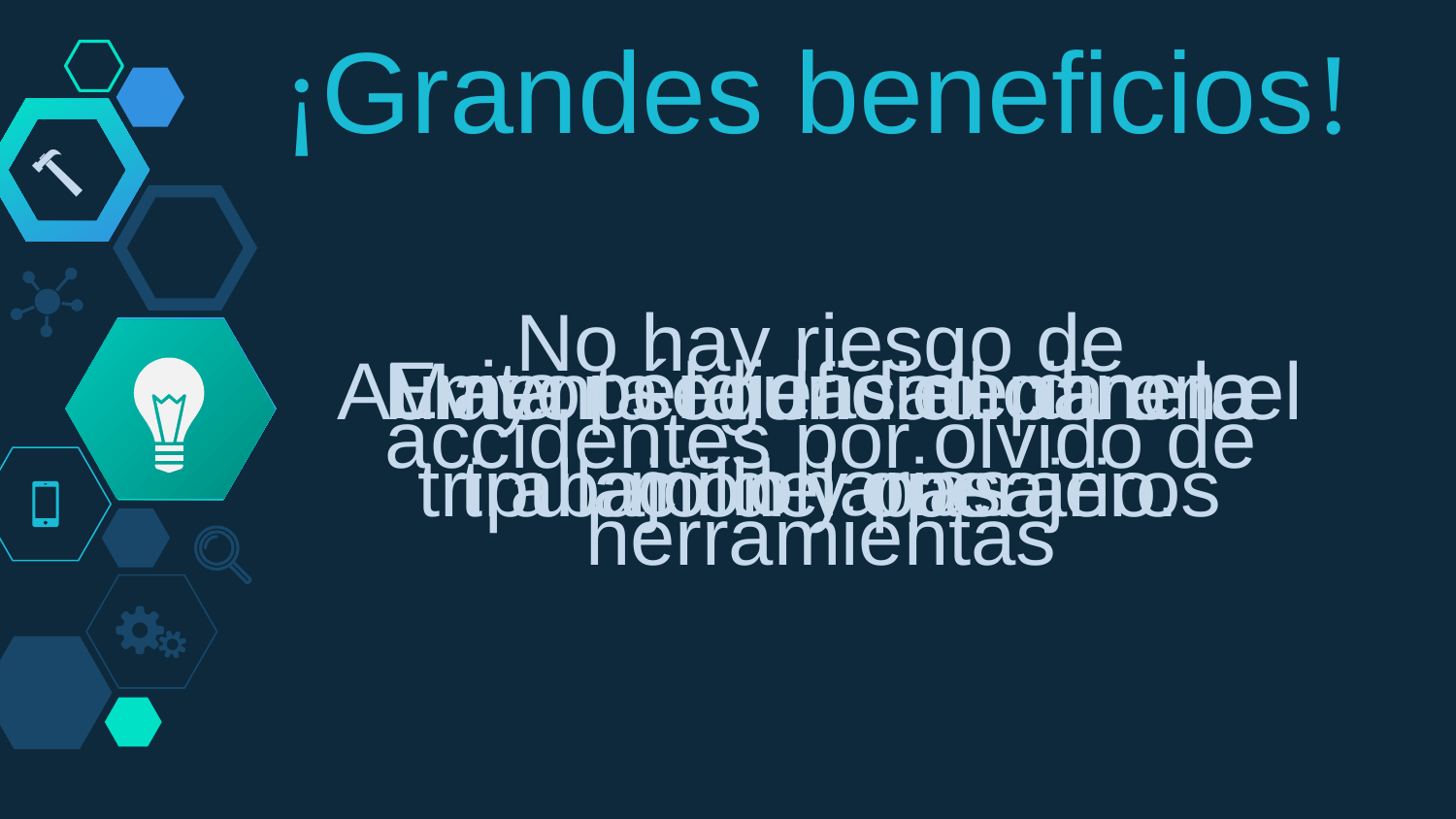

¡Grandes beneficios!
🔨

Evita pérdidas de dinero millonarias
Mayor seguridad para la tripulación y pasajeros
Aumenta la eficiencia en el trabajo del operario.
No hay riesgo de accidentes por olvido de herramientas